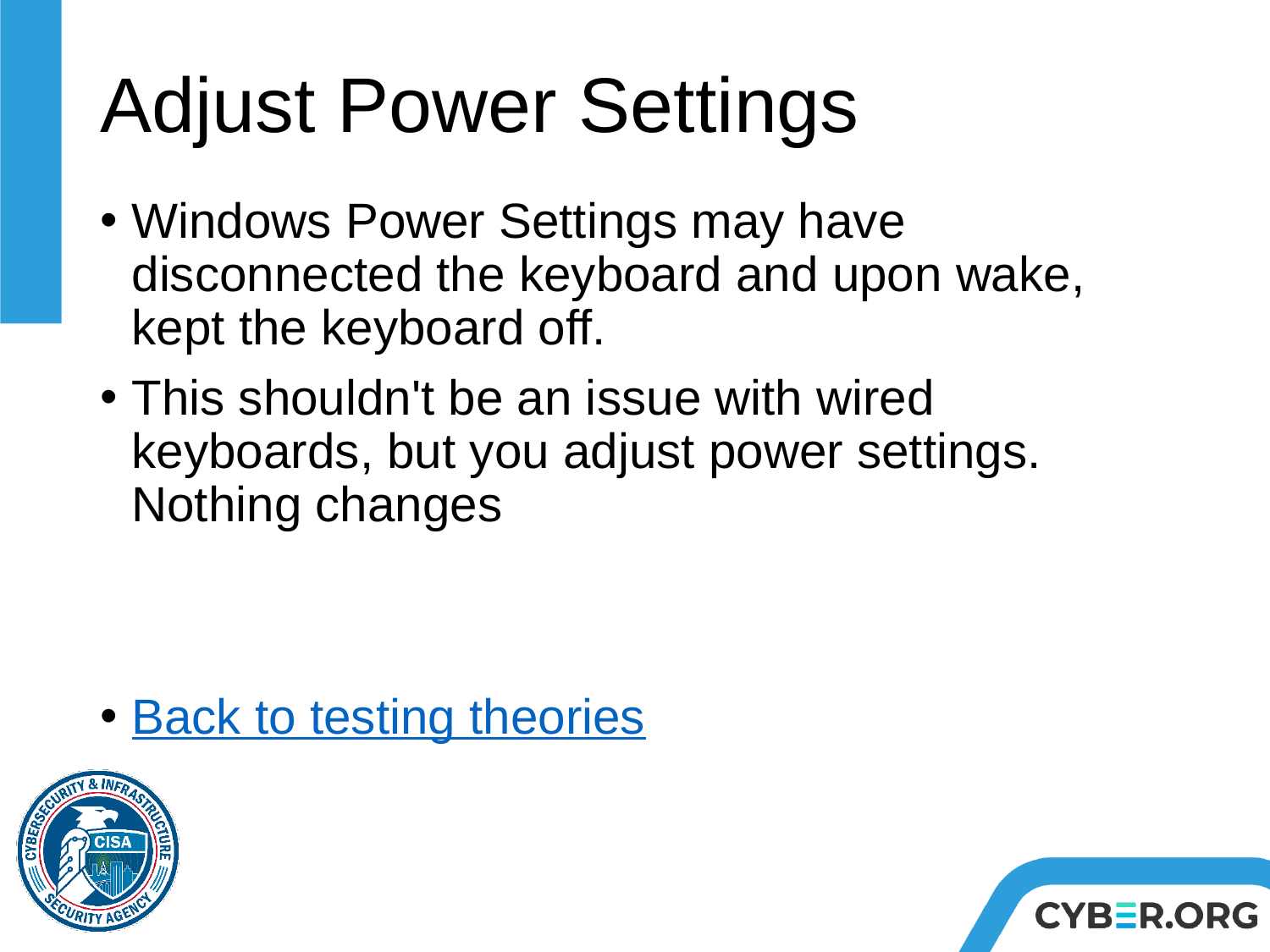

# Adjust Power Settings
Windows Power Settings may have disconnected the keyboard and upon wake, kept the keyboard off.
This shouldn't be an issue with wired keyboards, but you adjust power settings.  Nothing changes

Back to testing theories